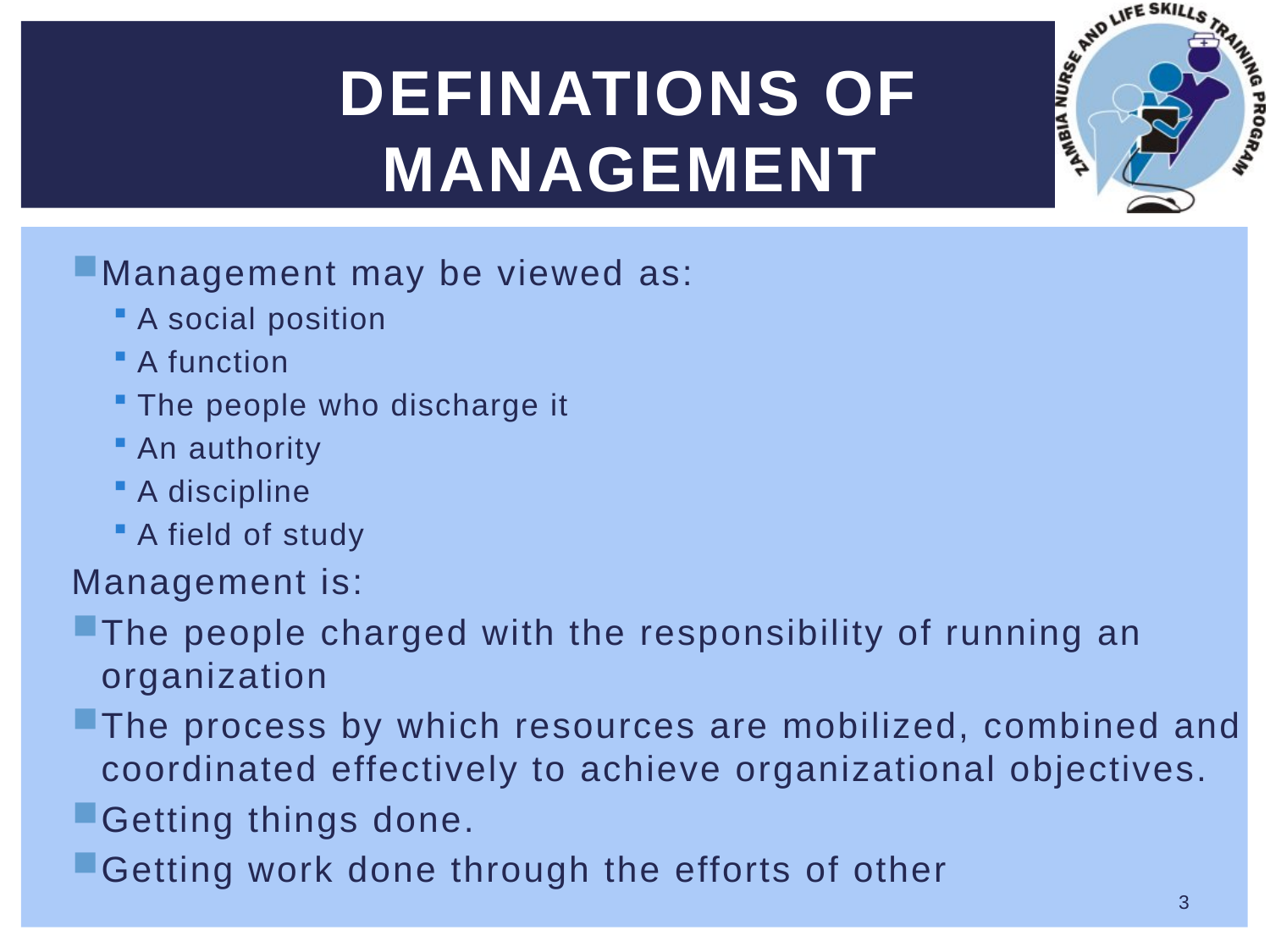

# DEFINATIONS OF MANAGEMENT
Management may be viewed as:
A social position
A function
The people who discharge it
An authority
A discipline
A field of study
Management is:
The people charged with the responsibility of running an organization
The process by which resources are mobilized, combined and coordinated effectively to achieve organizational objectives.
Getting things done.
Getting work done through the efforts of other

3